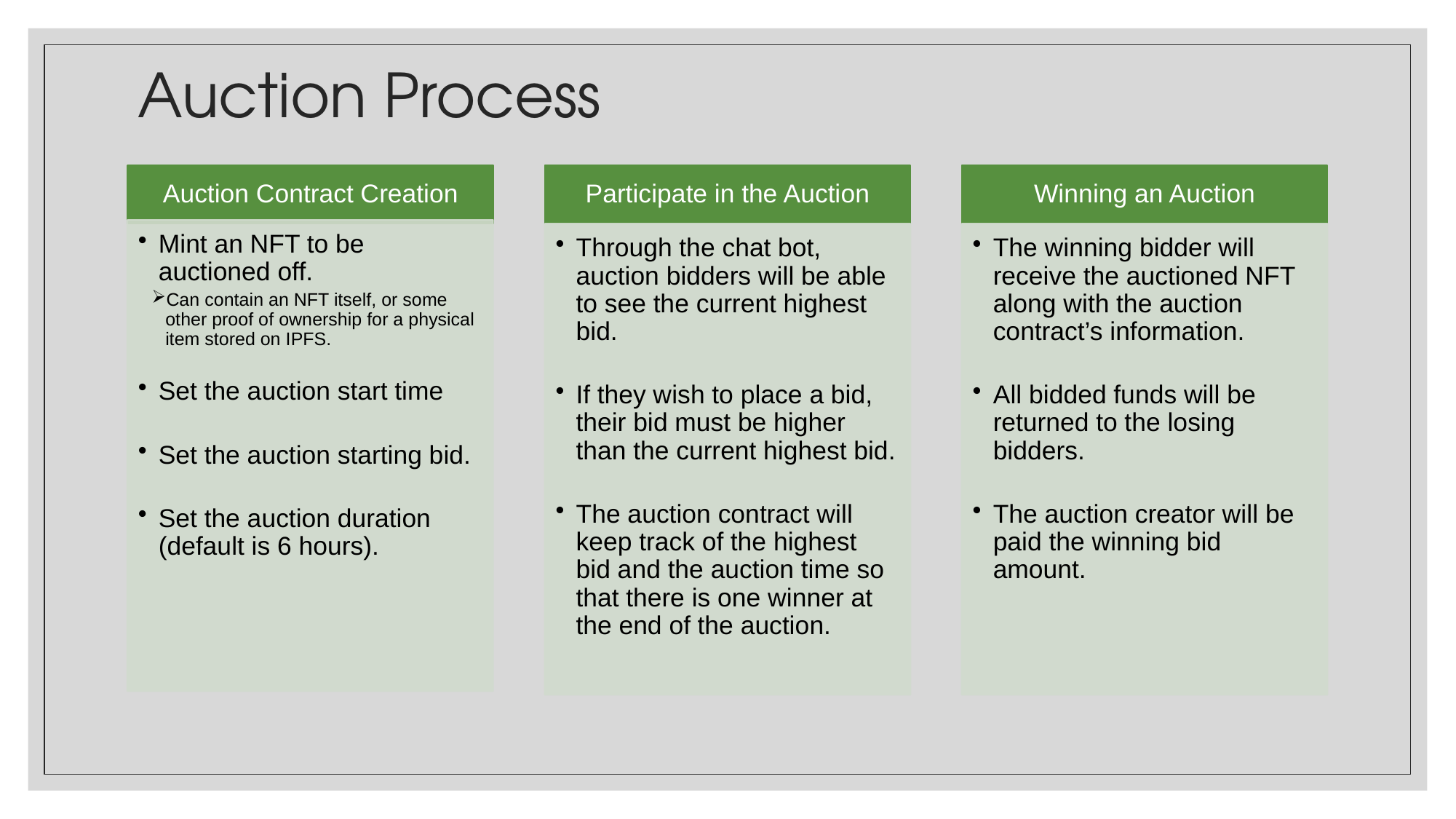

# Auction Process
Auction Contract Creation
Mint an NFT to be auctioned off.
Can contain an NFT itself, or some other proof of ownership for a physical item stored on IPFS.

Set the auction start time

Set the auction starting bid.

Set the auction duration (default is 6 hours).
Participate in the Auction
Through the chat bot, auction bidders will be able to see the current highest bid.

If they wish to place a bid, their bid must be higher than the current highest bid.

The auction contract will keep track of the highest bid and the auction time so that there is one winner at the end of the auction.
Winning an Auction
The winning bidder will receive the auctioned NFT along with the auction contract’s information.

All bidded funds will be returned to the losing bidders.

The auction creator will be paid the winning bid amount.